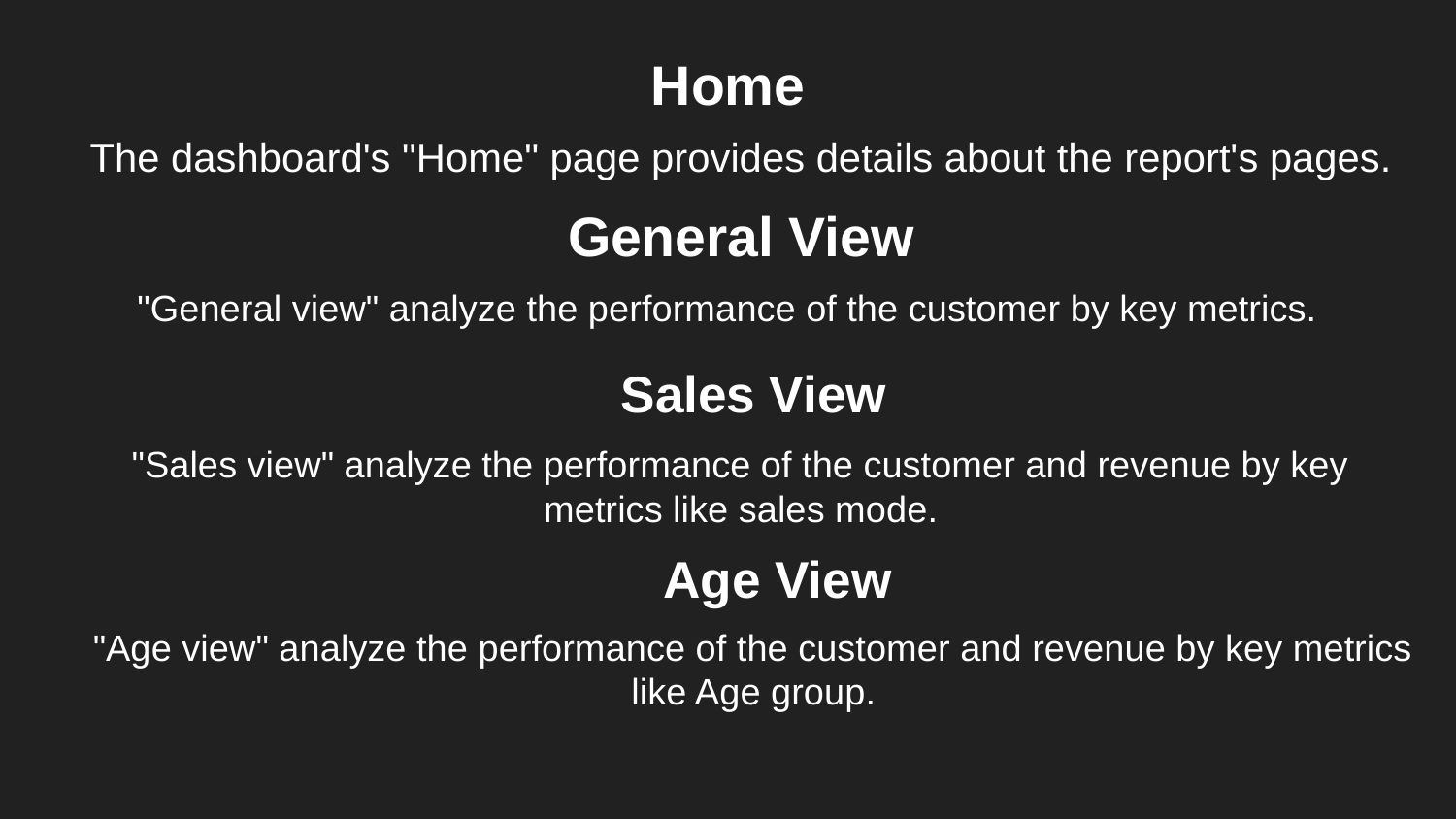

# Home
The dashboard's "Home" page provides details about the report's pages.
General View
"General view" analyze the performance of the customer by key metrics.
Sales View
"Sales view" analyze the performance of the customer and revenue by key metrics like sales mode.
Age View
"Age view" analyze the performance of the customer and revenue by key metrics like Age group.